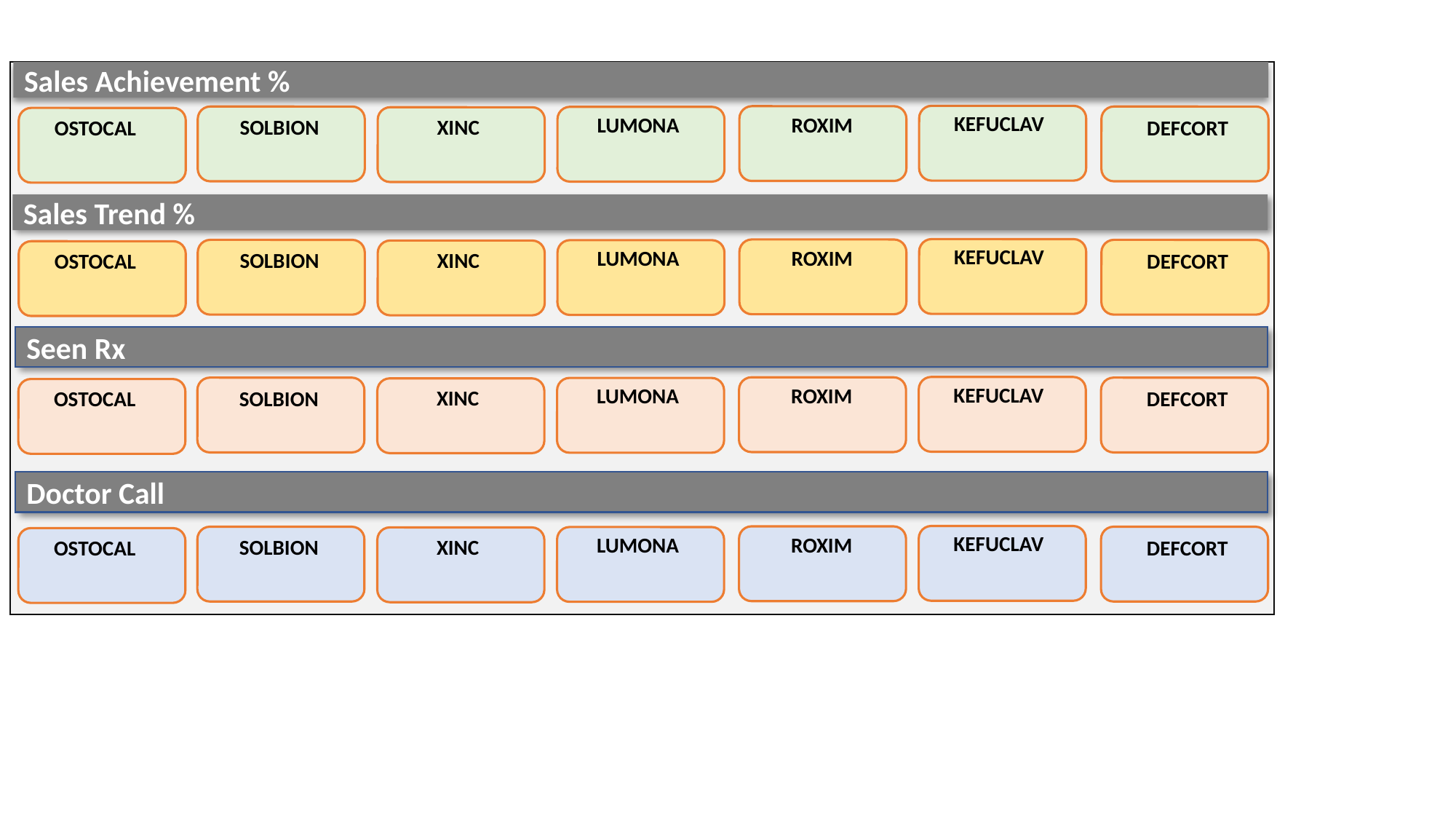

Sales Achievement %
KEFUCLAV

LUMONA
ROXIM

XINC
SOLBION
OSTOCAL
DEFCORT
Sales Trend %
KEFUCLAV

LUMONA
ROXIM

XINC
SOLBION
OSTOCAL
DEFCORT
Seen Rx
KEFUCLAV

LUMONA
ROXIM

XINC
SOLBION
OSTOCAL
DEFCORT
Doctor Call

KEFUCLAV

LUMONA
ROXIM

XINC
SOLBION
OSTOCAL
DEFCORT